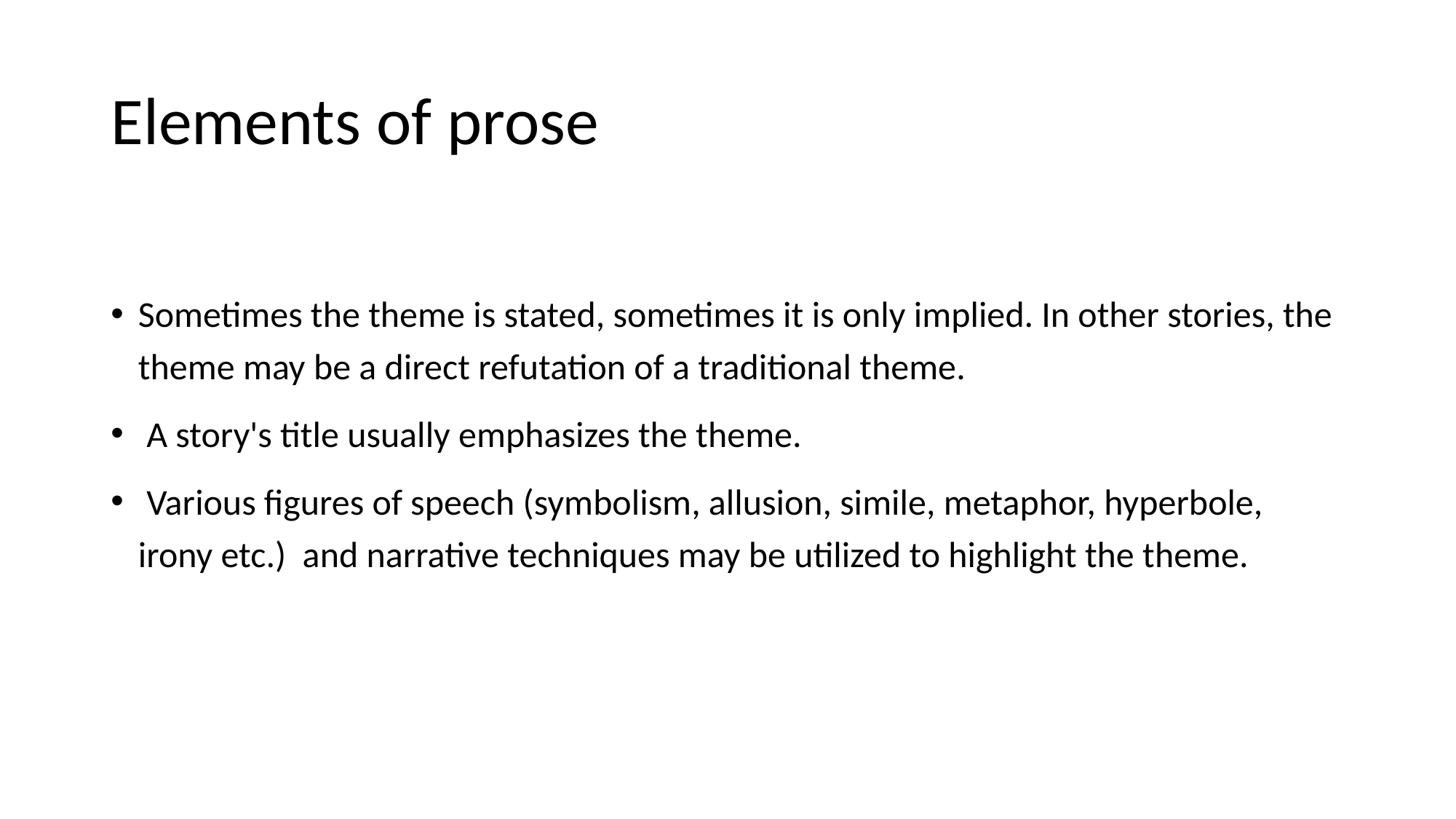

# Elements of prose

Sometimes the theme is stated, sometimes it is only implied. In other stories, the theme may be a direct refutation of a traditional theme.
 A story's title usually emphasizes the theme.
 Various figures of speech (symbolism, allusion, simile, metaphor, hyperbole, irony etc.)  and narrative techniques may be utilized to highlight the theme.